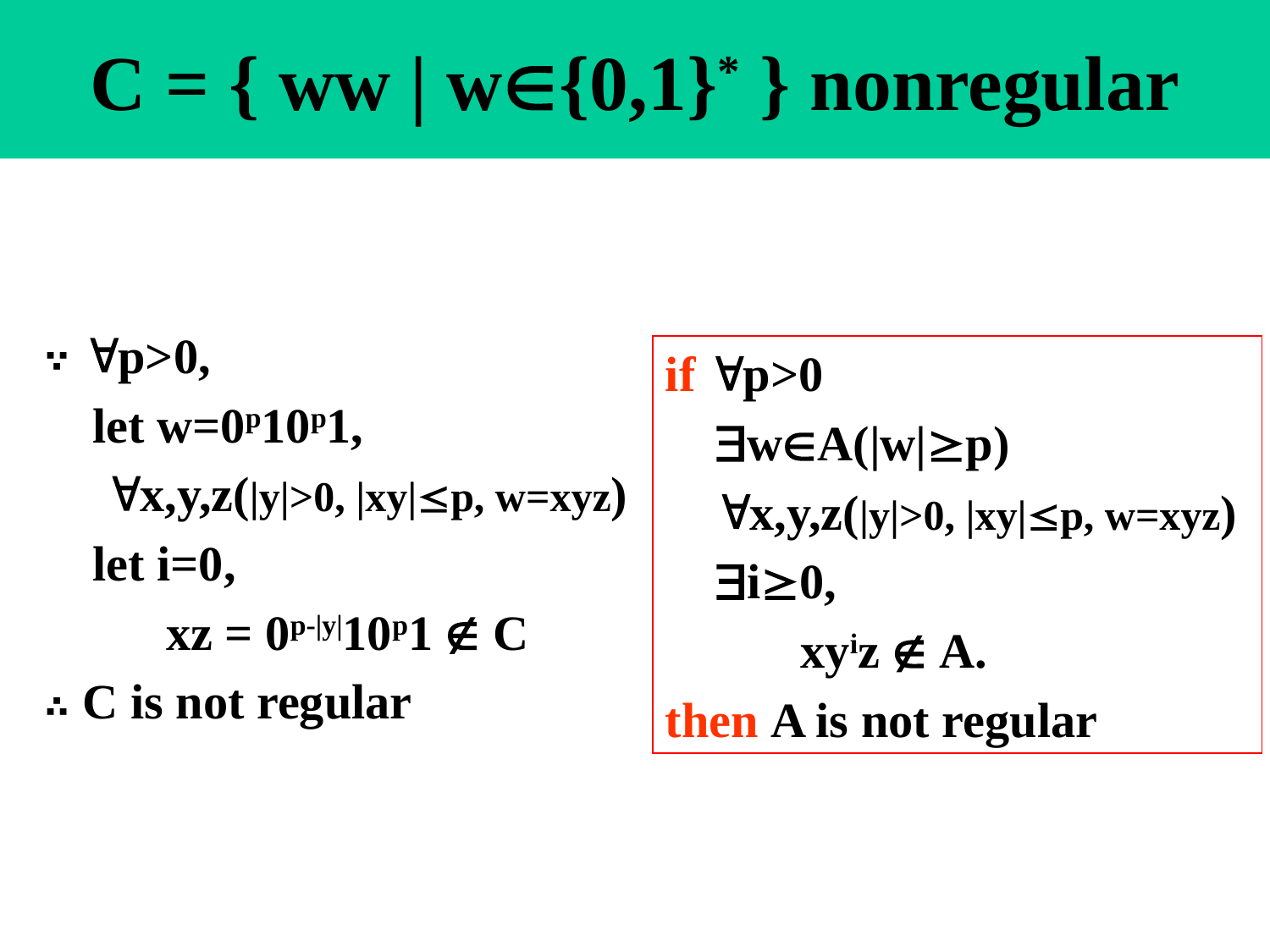

# C = { ww | w∈{0,1}* } nonregular
∵ ∀p>0,
    let w=0p10p1,
     ∀x,y,z(|y|>0, |xy|≤p, w=xyz)
    let i=0,
          xz = 0p-|y|10p1 ∉ C
∴ C is not regular
if ∀p>0
    ∃w∈A(|w|≥p)
    ∀x,y,z(|y|>0, |xy|≤p, w=xyz)
    ∃i≥0,
           xyiz ∉ A.
then A is not regular